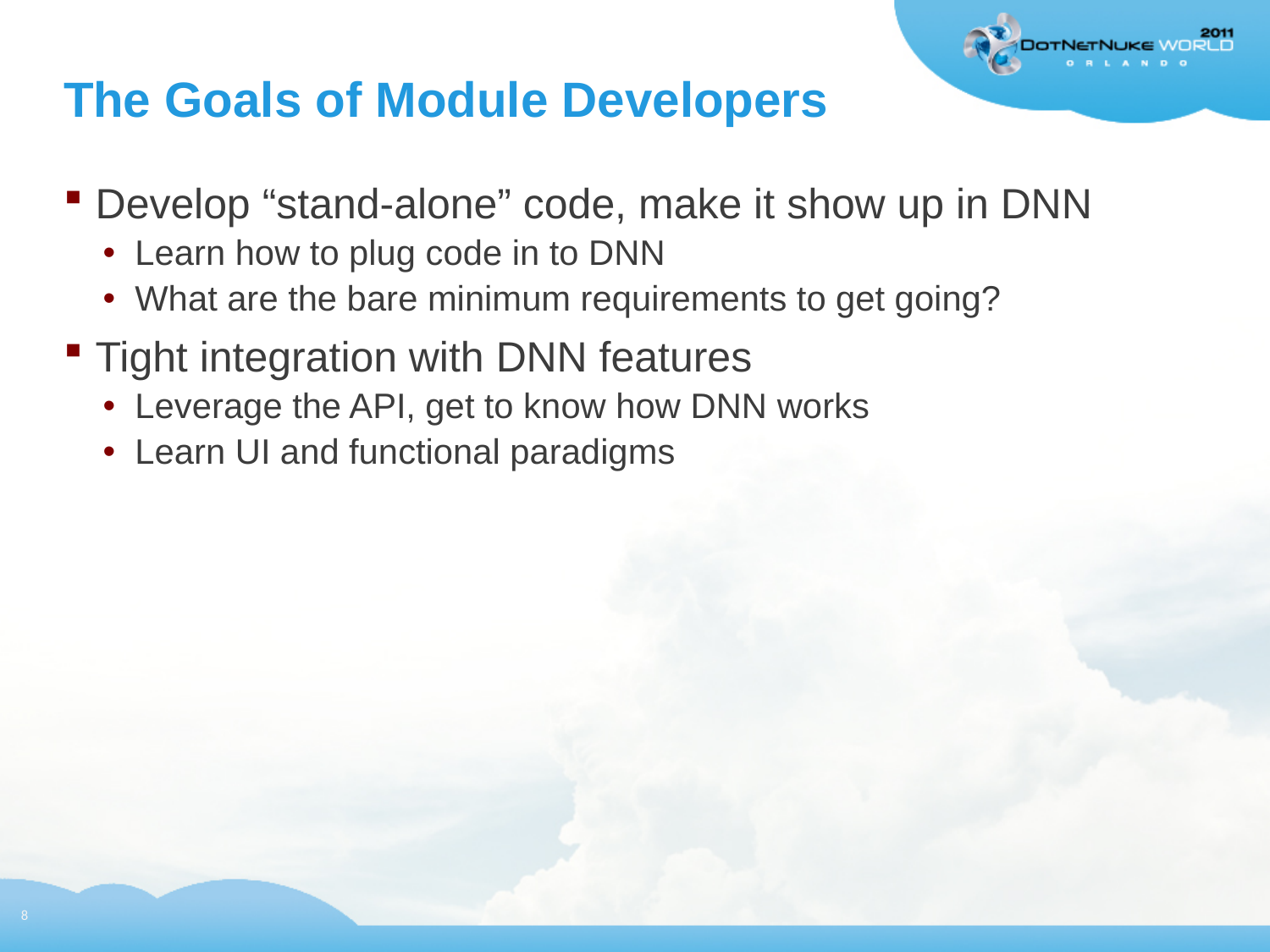

# The Goals of Module Developers
Develop “stand-alone” code, make it show up in DNN
Learn how to plug code in to DNN
What are the bare minimum requirements to get going?
Tight integration with DNN features
Leverage the API, get to know how DNN works
Learn UI and functional paradigms